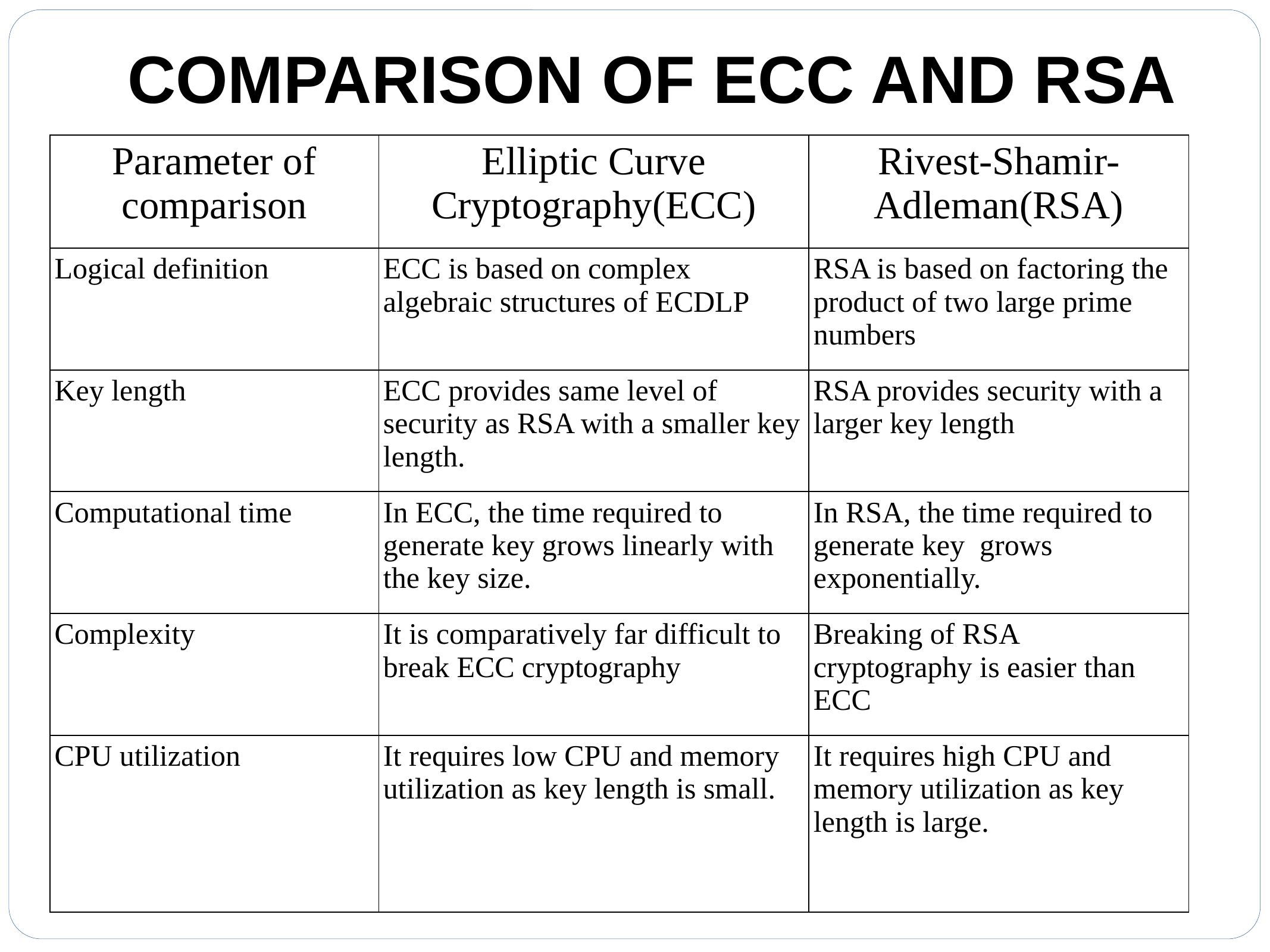

# COMPARISON OF ECC AND RSA
| Parameter of comparison | Elliptic Curve Cryptography(ECC) | Rivest-Shamir-Adleman(RSA) |
| --- | --- | --- |
| Logical definition | ECC is based on complex algebraic structures of ECDLP | RSA is based on factoring the product of two large prime numbers |
| Key length | ECC provides same level of security as RSA with a smaller key length. | RSA provides security with a larger key length |
| Computational time | In ECC, the time required to generate key grows linearly with the key size. | In RSA, the time required to generate key grows exponentially. |
| Complexity | It is comparatively far difficult to break ECC cryptography | Breaking of RSA cryptography is easier than ECC |
| CPU utilization | It requires low CPU and memory utilization as key length is small. | It requires high CPU and memory utilization as key length is large. |